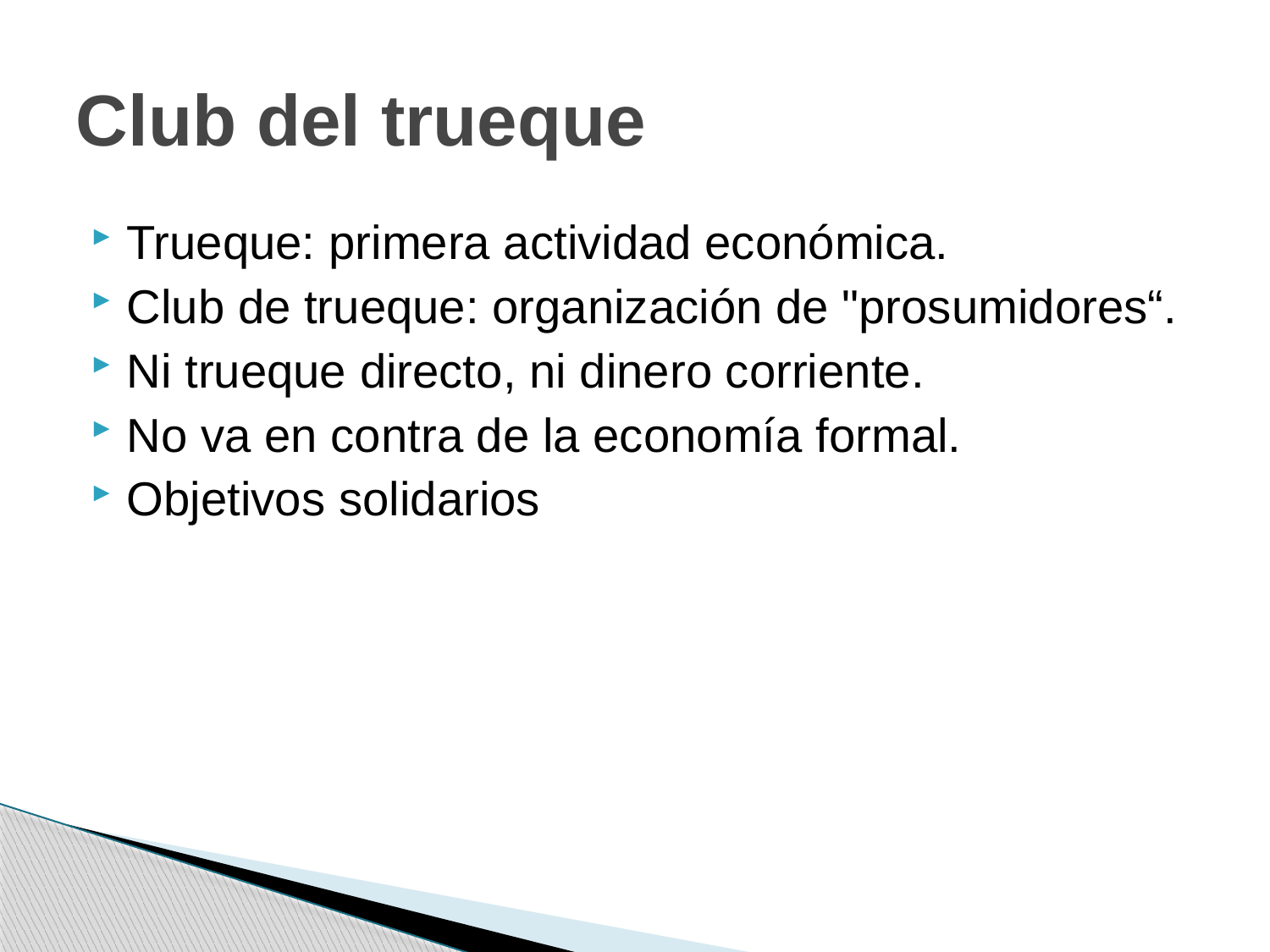

# Club del trueque
Trueque: primera actividad económica.
Club de trueque: organización de "prosumidores“.
Ni trueque directo, ni dinero corriente.
No va en contra de la economía formal.
Objetivos solidarios